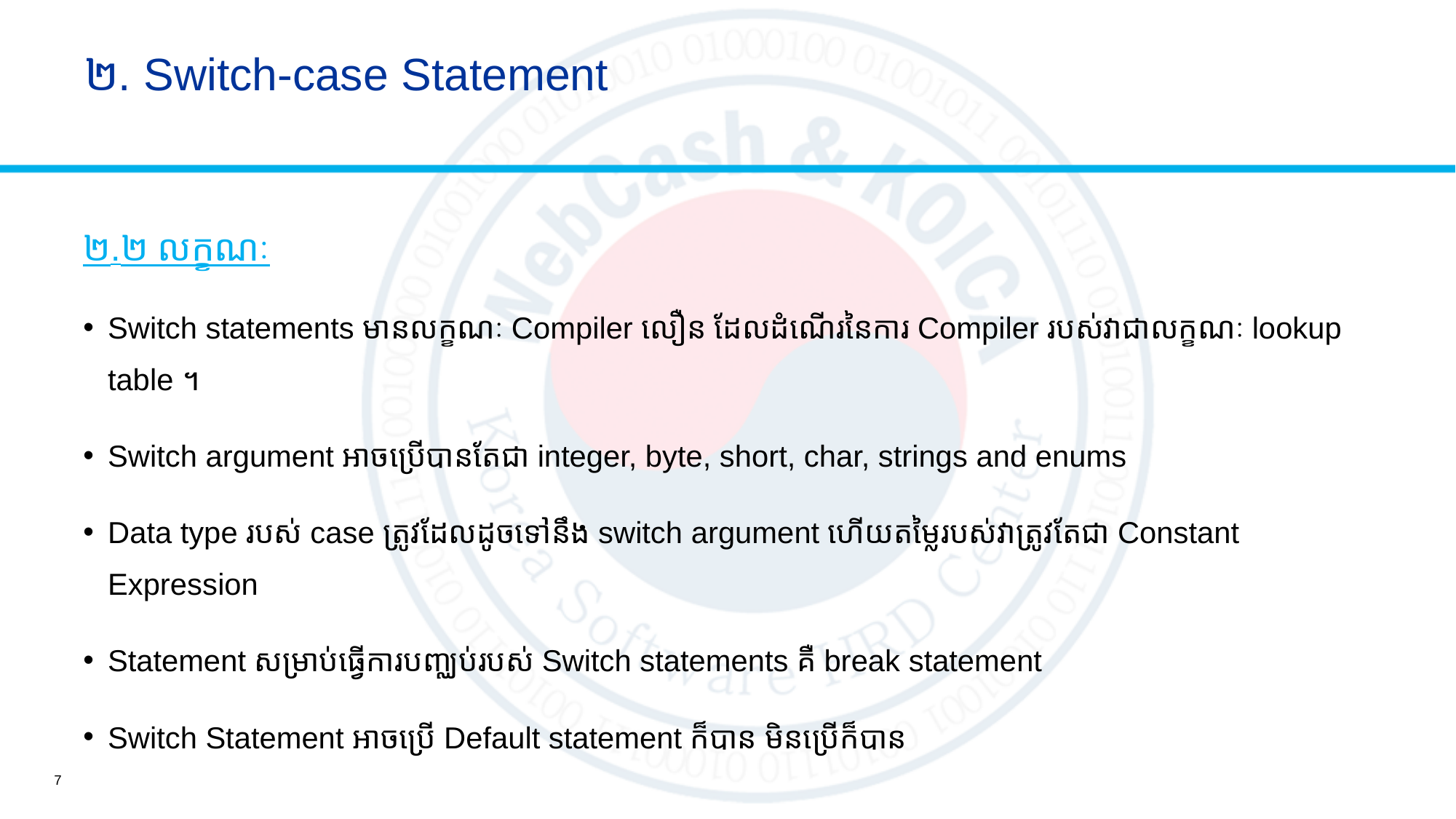

# ២. Switch-case Statement
២.២ លក្ខណៈ
Switch statements មានលក្ខណៈ Compiler លឿន ដែលដំណើរនៃការ Compiler របស់វាជាលក្ខណៈ lookup table ។
Switch argument អាចប្រើបានតែជា integer, byte, short, char, strings and enums
Data type របស់ case ត្រូវដែលដូចទៅនឹង switch argument ហើយតម្លៃរបស់វាត្រូវតែជា Constant Expression
Statement សម្រាប់ធ្វើការបញ្ឈប់របស់​ Switch statements គឺ break statement
Switch Statement អាចប្រើ Default statement ក៏បាន មិនប្រើក៏បាន

7